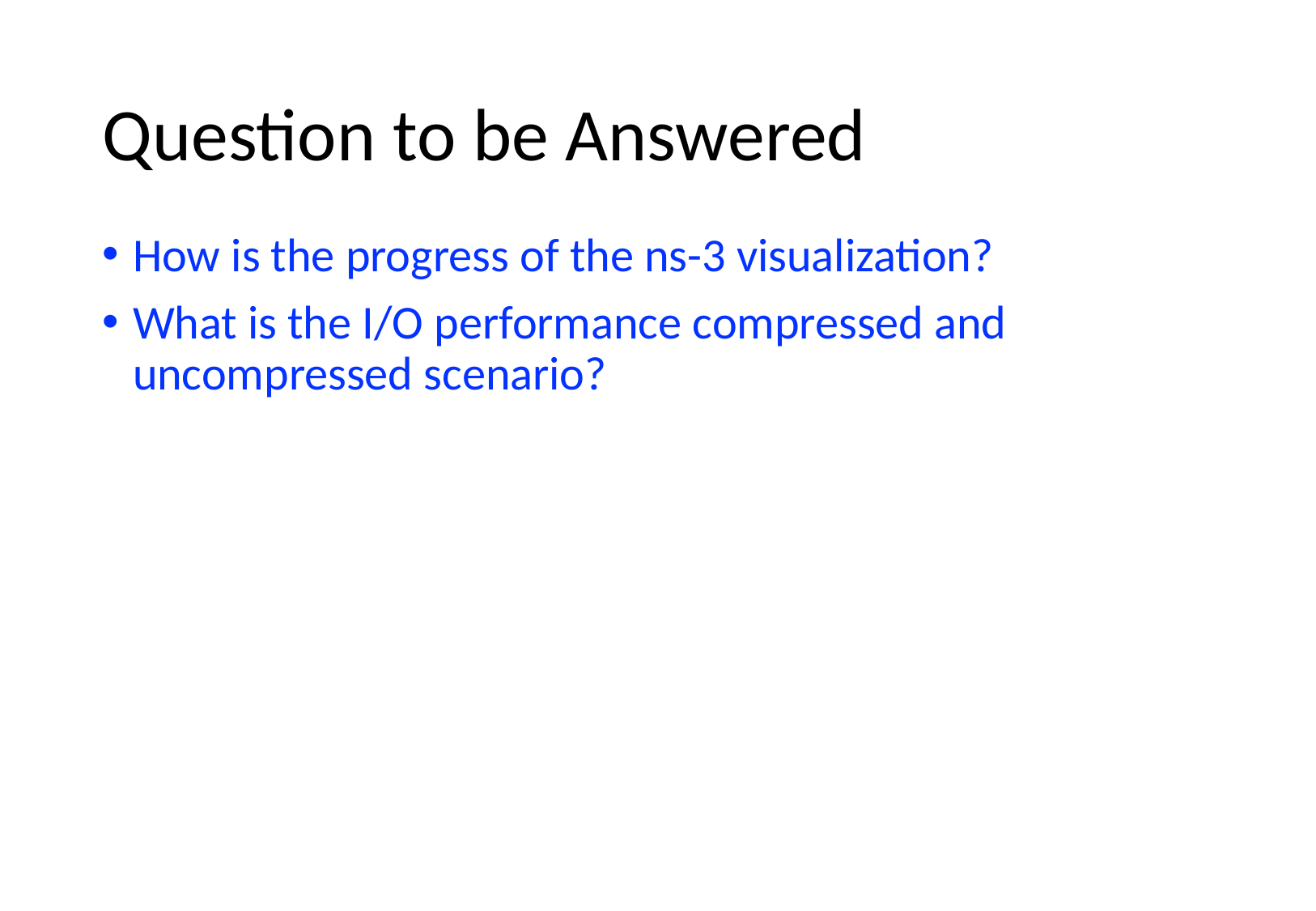

# Question to be Answered
How is the progress of the ns-3 visualization?
What is the I/O performance compressed and uncompressed scenario?